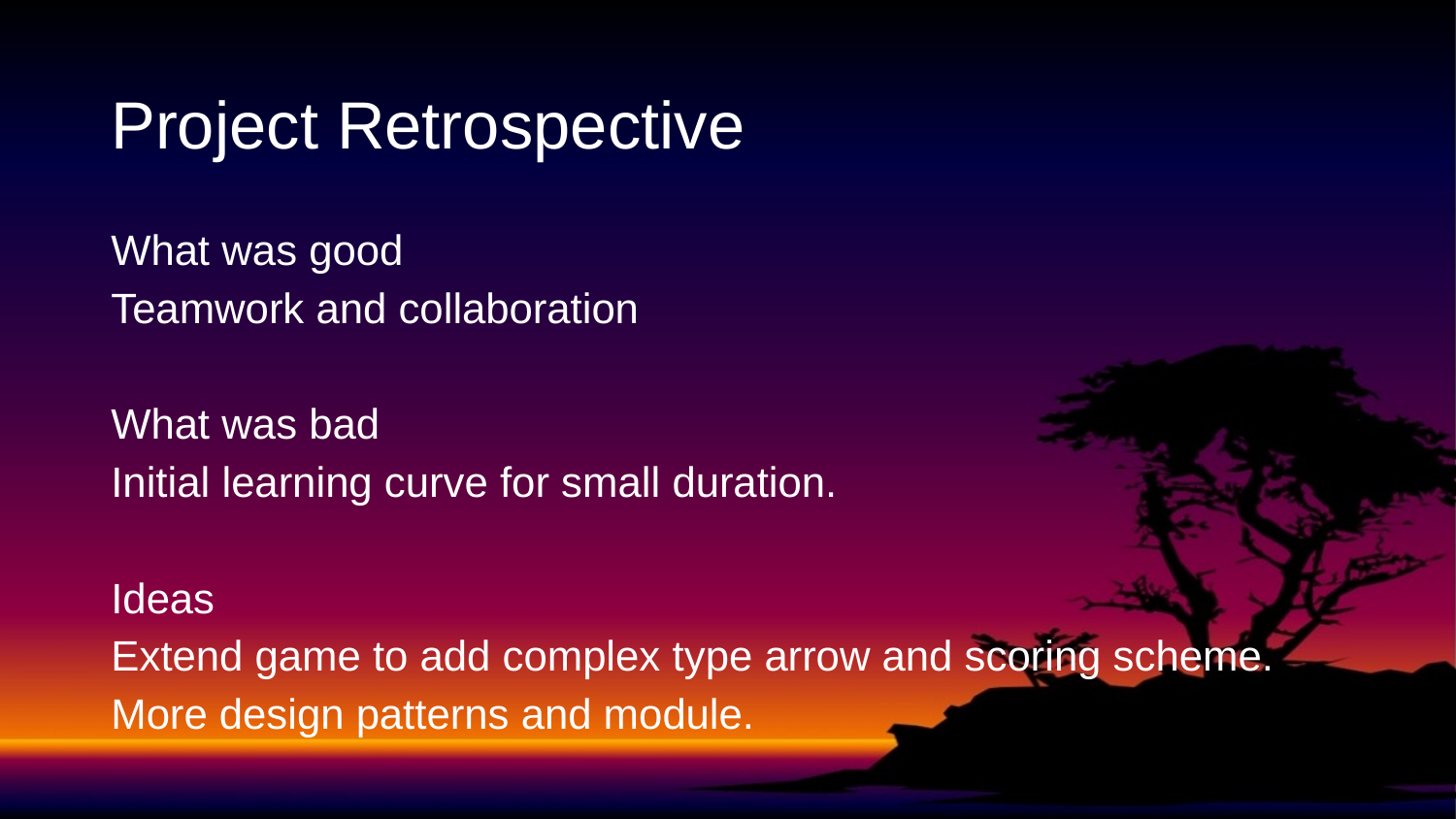

# Project Retrospective
What was good
Teamwork and collaboration

What was bad
Initial learning curve for small duration.

Ideas
Extend game to add complex type arrow and scoring scheme.
More design patterns and module.